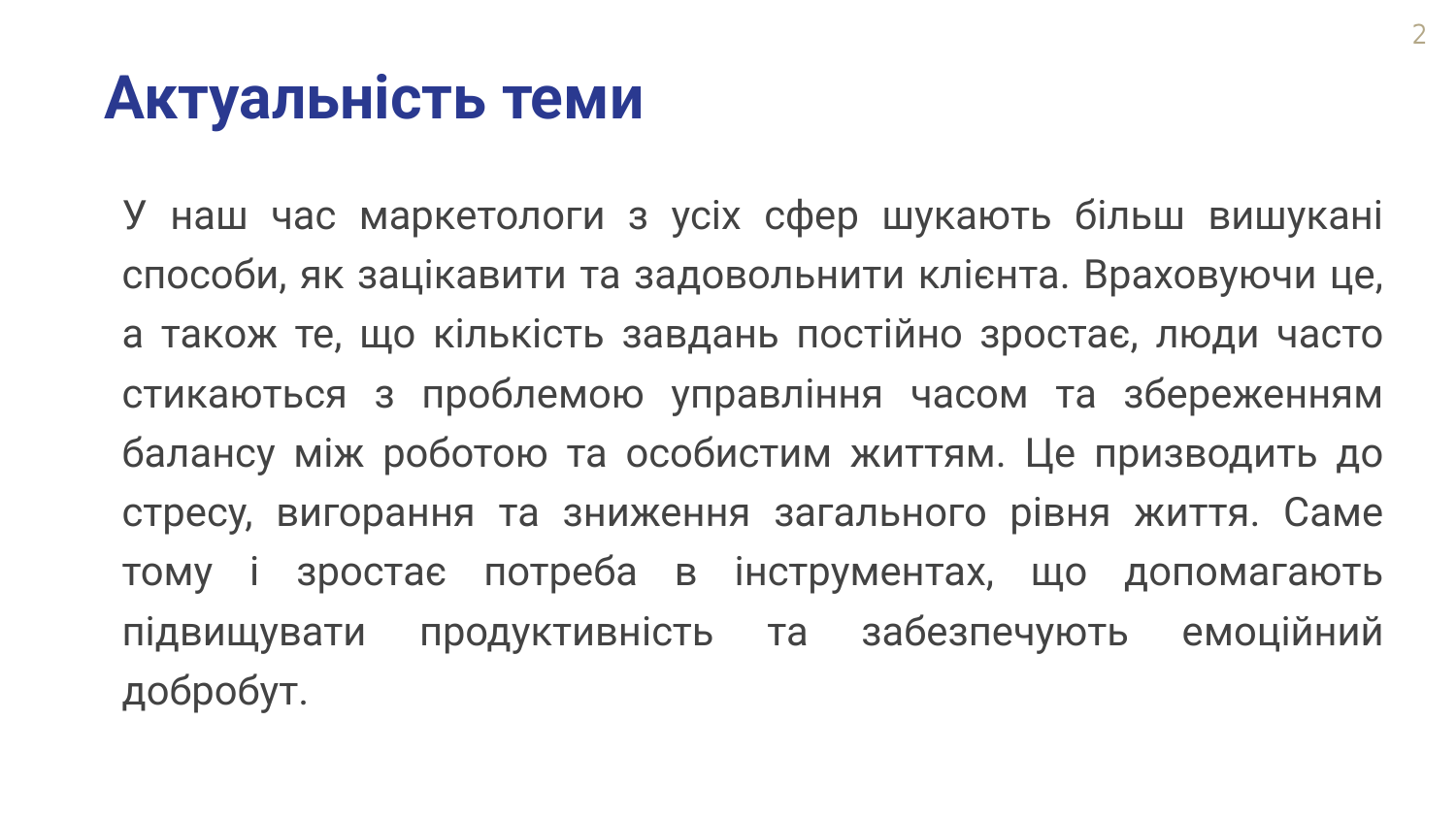

2
# Актуальність теми
У наш час маркетологи з усіх сфер шукають більш вишукані способи, як зацікавити та задовольнити клієнта. Враховуючи це, а також те, що кількість завдань постійно зростає, люди часто стикаються з проблемою управління часом та збереженням балансу між роботою та особистим життям. Це призводить до стресу, вигорання та зниження загального рівня життя. Саме тому і зростає потреба в інструментах, що допомагають підвищувати продуктивність та забезпечують емоційний добробут.